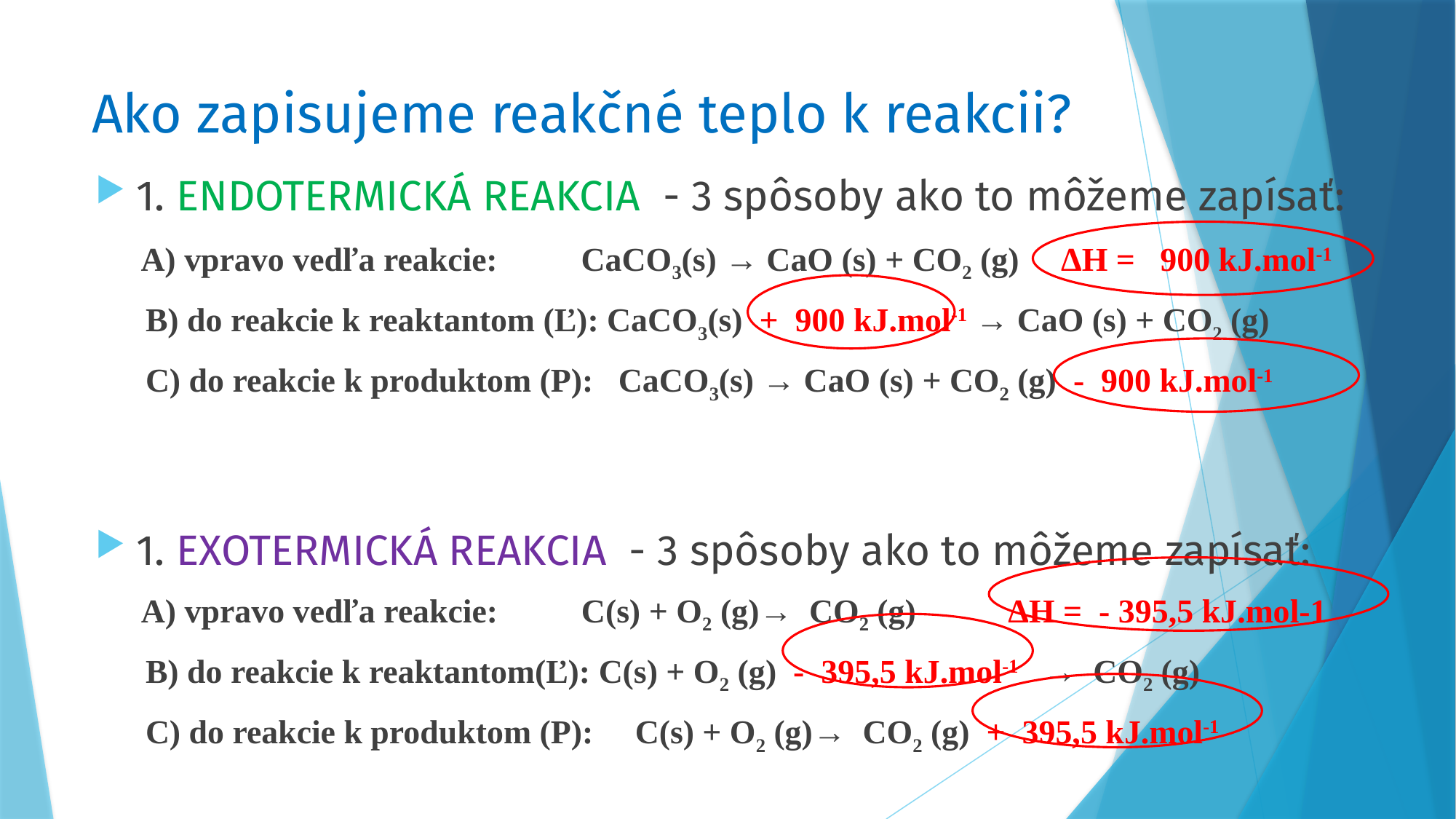

# Ako zapisujeme reakčné teplo k reakcii?
1. ENDOTERMICKÁ REAKCIA  - 3 spôsoby ako to môžeme zapísať:
     A) vpravo vedľa reakcie:          CaCO3(s) → CaO (s) + CO2 (g)     ΔH =   900 kJ.mol-1
      B) do reakcie k reaktantom (Ľ): CaCO3(s)  +  900 kJ.mol-1 → CaO (s) + CO2 (g)
      C) do reakcie k produktom (P):   CaCO3(s) → CaO (s) + CO2 (g)  -  900 kJ.mol-1

1. EXOTERMICKÁ REAKCIA  - 3 spôsoby ako to môžeme zapísať:
      A) vpravo vedľa reakcie:          C(s) + O2 (g)→  CO2 (g)           ΔH =  - 395,5 kJ.mol-1
      B) do reakcie k reaktantom(Ľ): C(s) + O2 (g)  -  395,5 kJ.mol-1   →  CO2 (g)
      C) do reakcie k produktom (P):     C(s) + O2 (g)→  CO2 (g)  +  395,5 kJ.mol-1